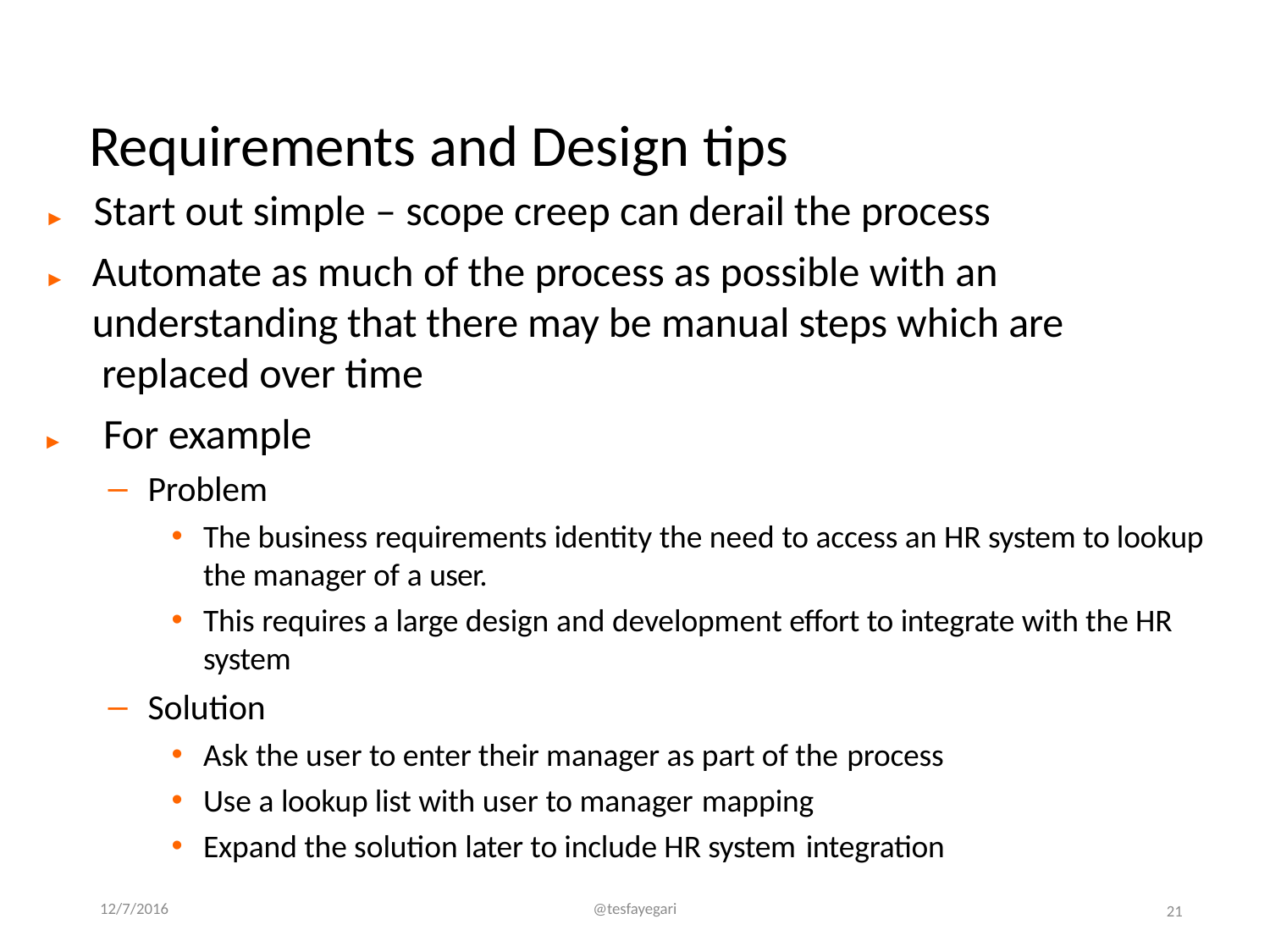

# Requirements and Design tips
►	Start out simple – scope creep can derail the process
►	Automate as much of the process as possible with an  understanding that there may be manual steps which are  replaced over time
►	For example
Problem
The business requirements identity the need to access an HR system to lookup  the manager of a user.
This requires a large design and development effort to integrate with the HR  system
Solution
Ask the user to enter their manager as part of the process
Use a lookup list with user to manager mapping
Expand the solution later to include HR system integration
12/7/2016
@tesfayegari
21